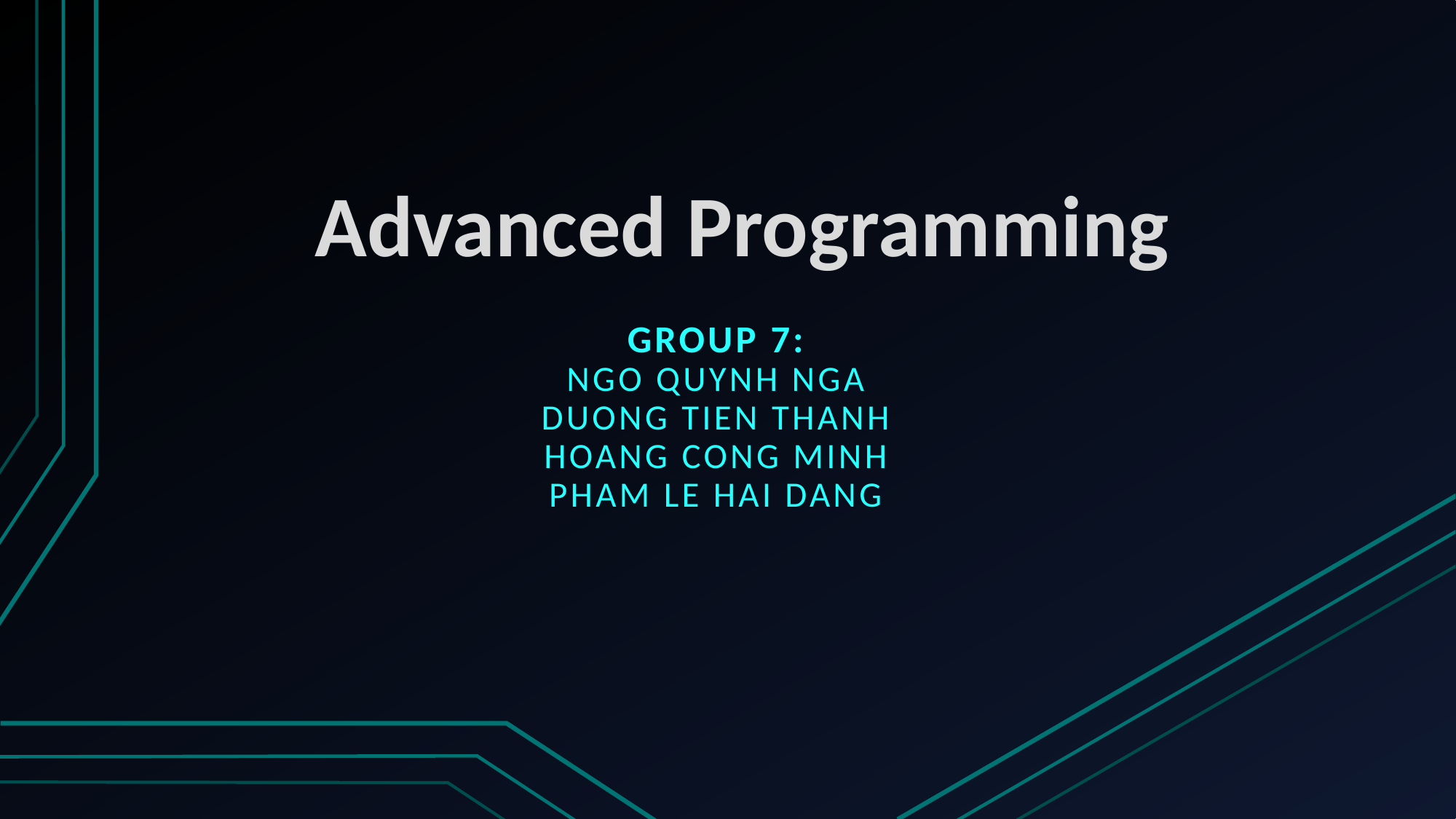

# Advanced Programming
Group 7:
Ngo Quynh Nga
Duong Tien Thanh
Hoang Cong Minh
Pham Le Hai Dang